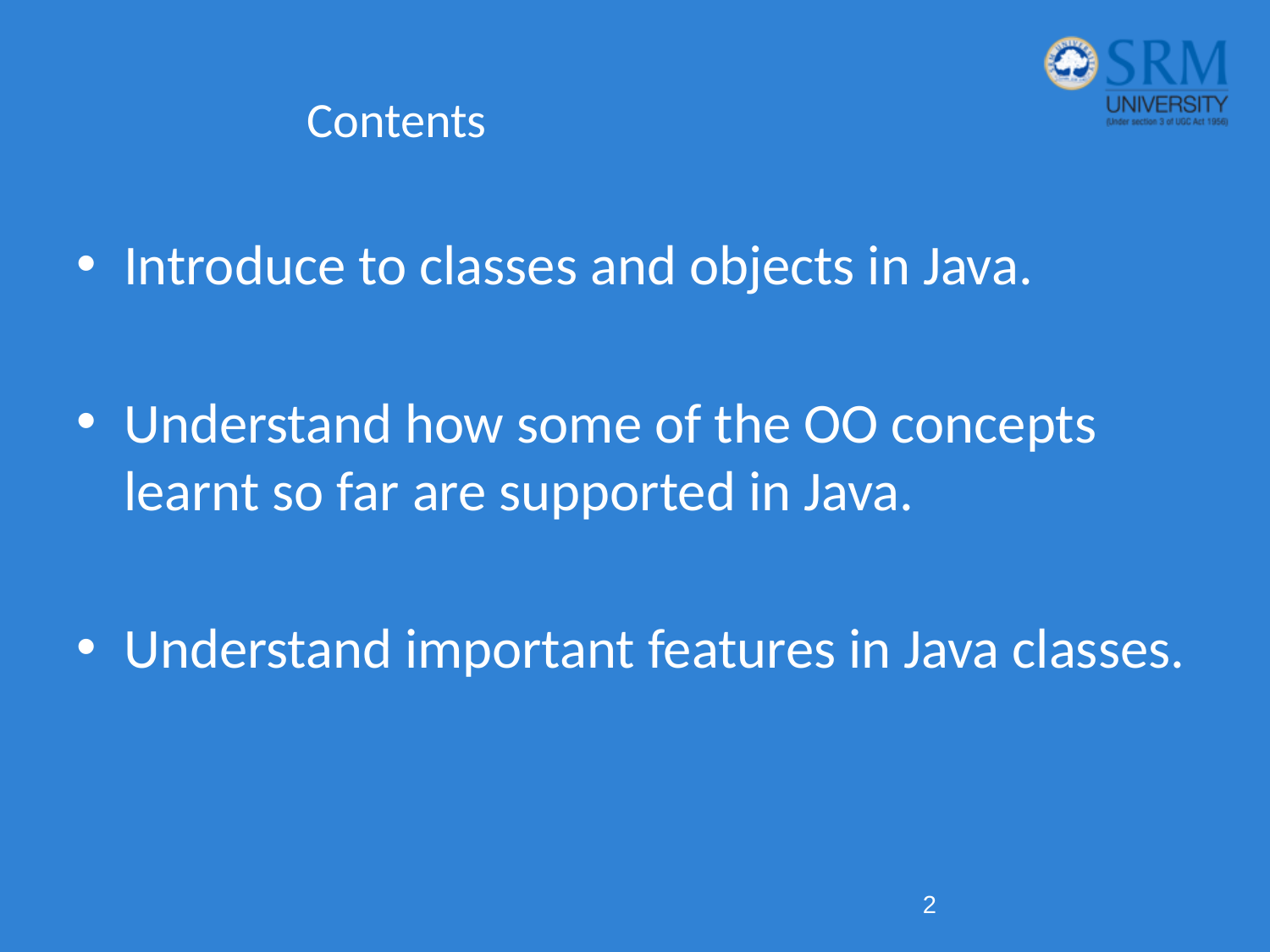

# Contents
Introduce to classes and objects in Java.

Understand how some of the OO concepts learnt so far are supported in Java.

Understand important features in Java classes.

2